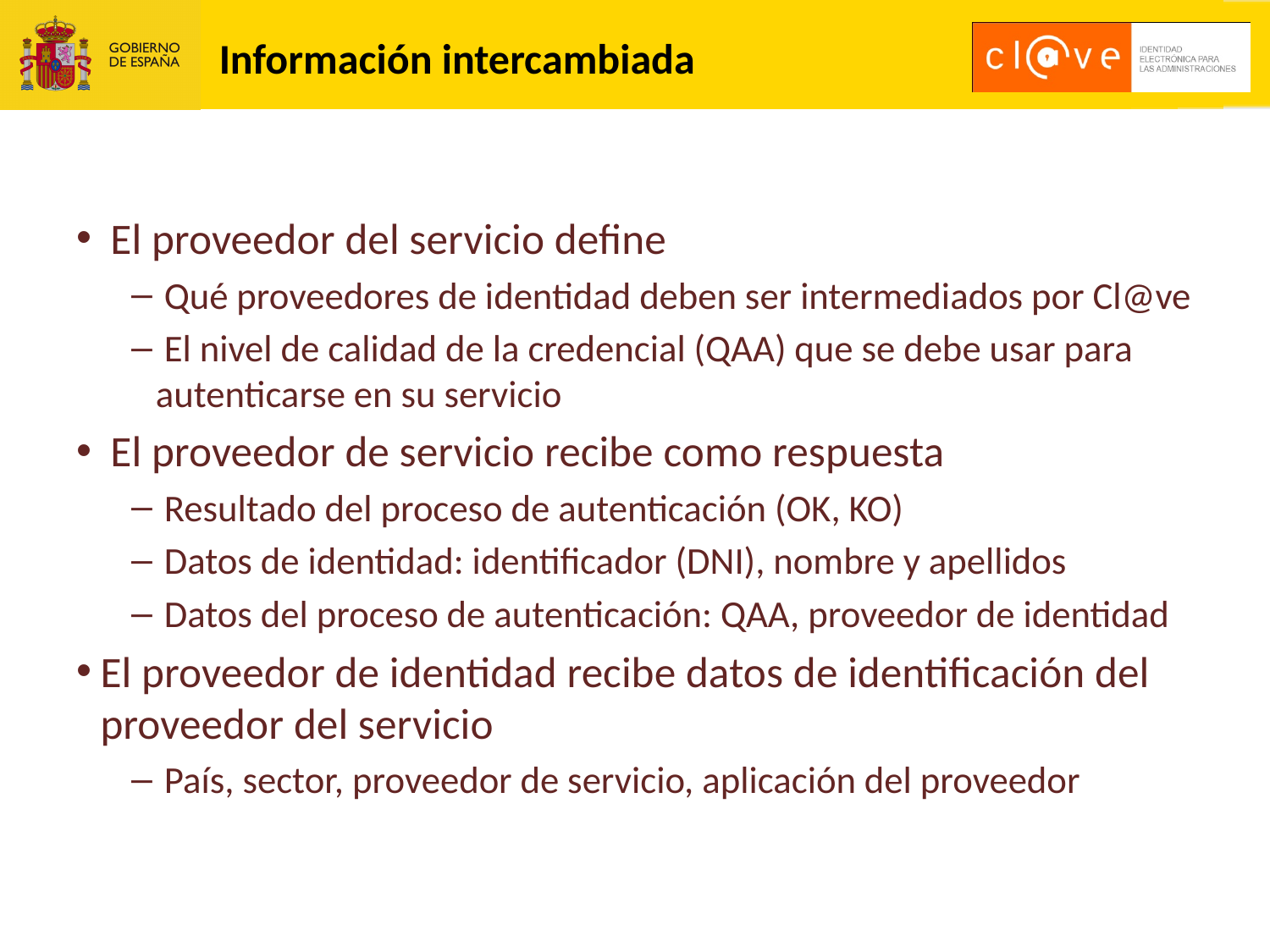

Información intercambiada
 El proveedor del servicio define
 Qué proveedores de identidad deben ser intermediados por Cl@ve
 El nivel de calidad de la credencial (QAA) que se debe usar para autenticarse en su servicio
 El proveedor de servicio recibe como respuesta
 Resultado del proceso de autenticación (OK, KO)
 Datos de identidad: identificador (DNI), nombre y apellidos
 Datos del proceso de autenticación: QAA, proveedor de identidad
El proveedor de identidad recibe datos de identificación del proveedor del servicio
 País, sector, proveedor de servicio, aplicación del proveedor